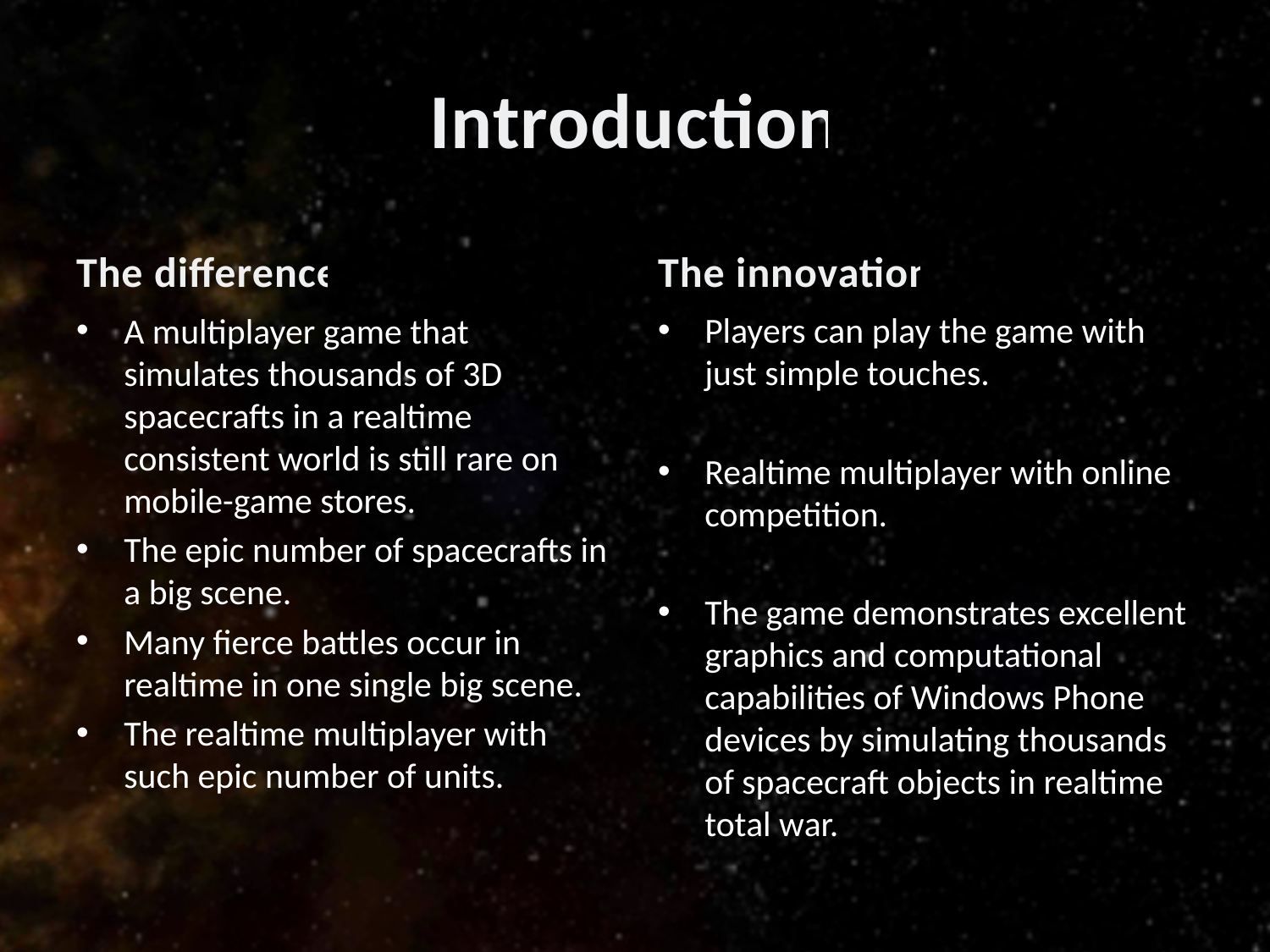

# Introduction
The difference
The innovation
A multiplayer game that simulates thousands of 3D spacecrafts in a realtime consistent world is still rare on mobile-game stores.
The epic number of spacecrafts in a big scene.
Many fierce battles occur in realtime in one single big scene.
The realtime multiplayer with such epic number of units.
Players can play the game with just simple touches.

Realtime multiplayer with online competition.

The game demonstrates excellent graphics and computational capabilities of Windows Phone devices by simulating thousands of spacecraft objects in realtime total war.